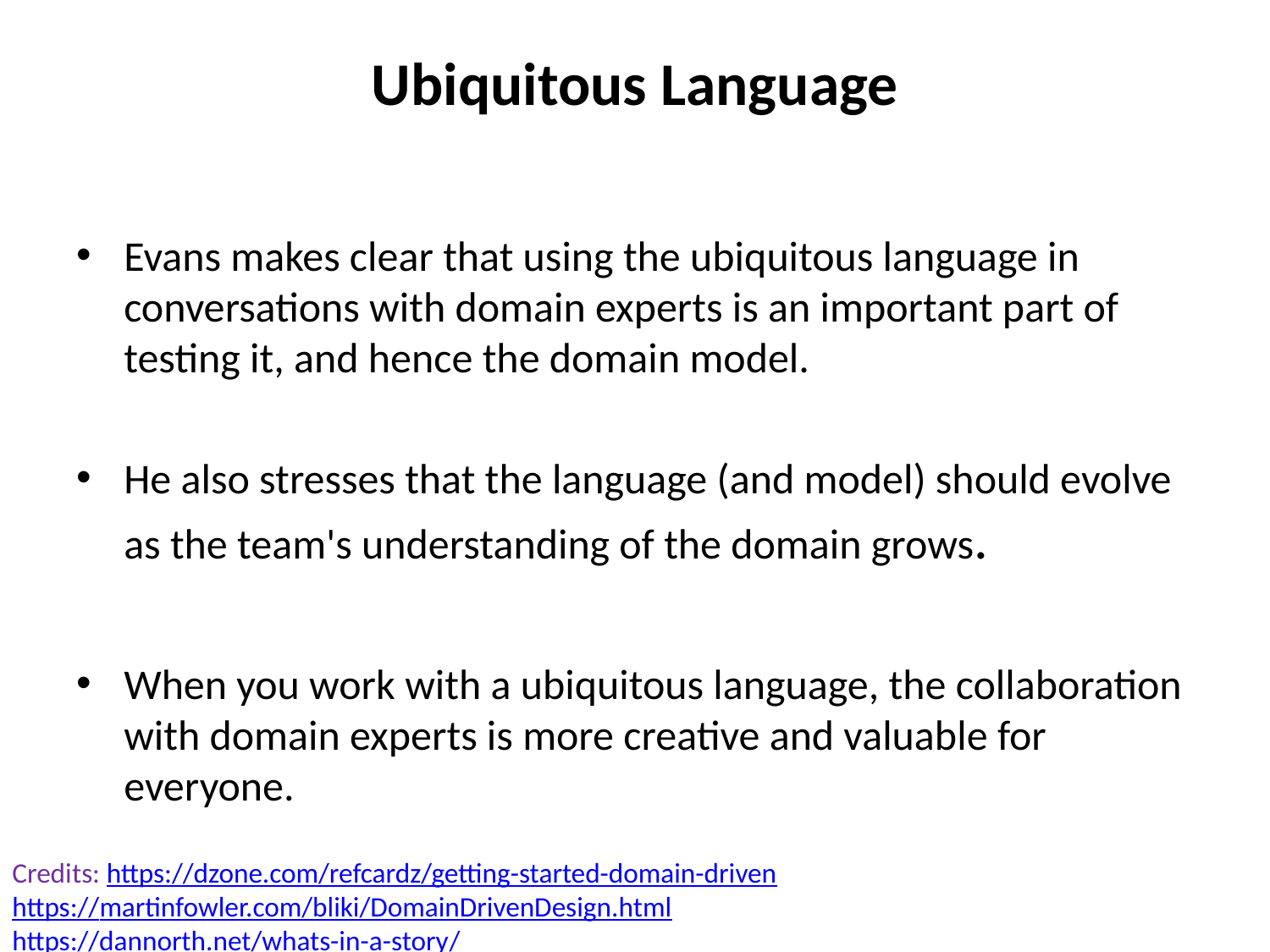

# Ubiquitous Language
Evans makes clear that using the ubiquitous language in conversations with domain experts is an important part of testing it, and hence the domain model.

He also stresses that the language (and model) should evolve as the team's understanding of the domain grows.

When you work with a ubiquitous language, the collaboration with domain experts is more creative and valuable for everyone.
Credits: https://dzone.com/refcardz/getting-started-domain-driven
https://martinfowler.com/bliki/DomainDrivenDesign.html
https://dannorth.net/whats-in-a-story/